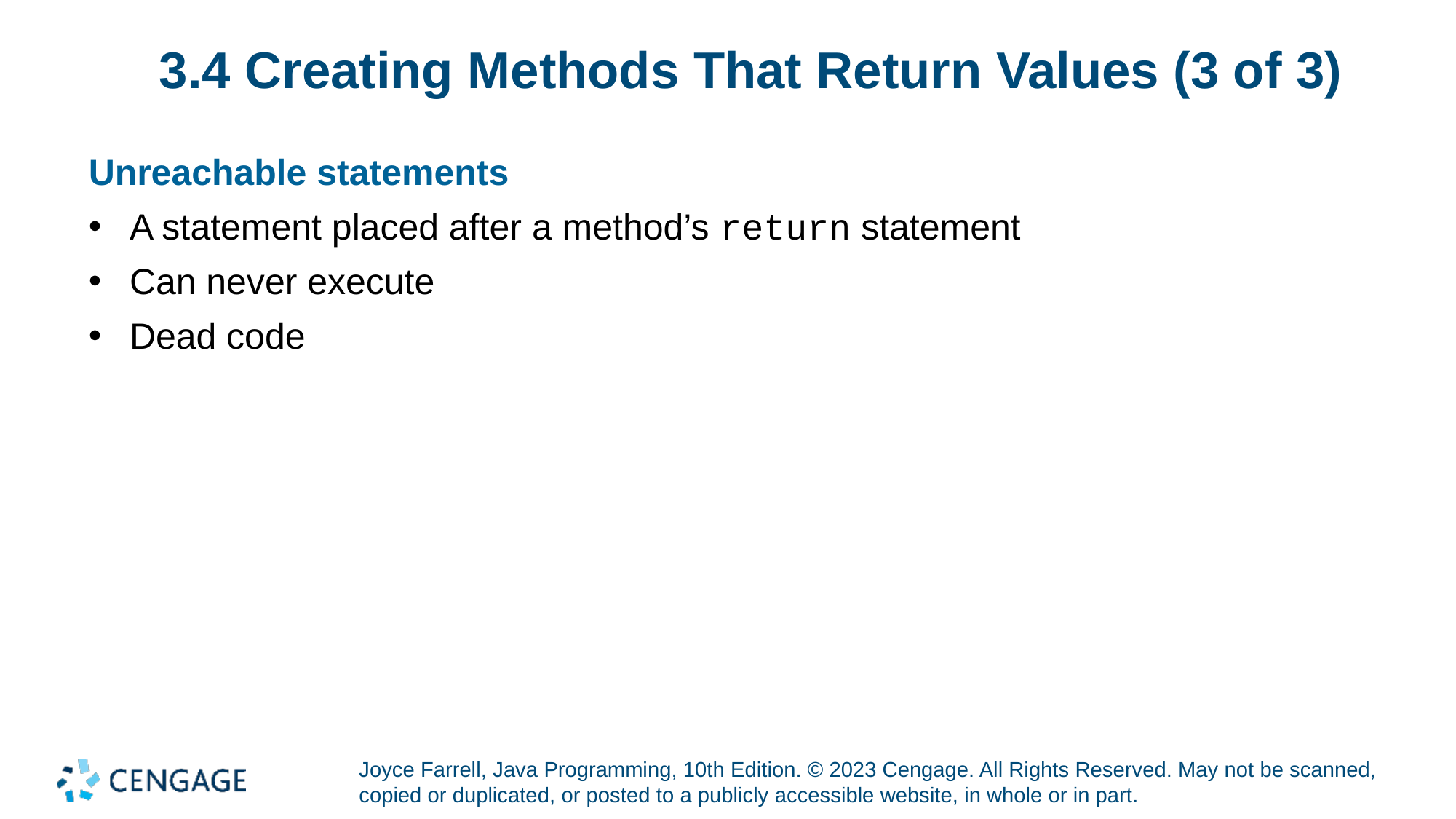

# 3.4 Creating Methods That Return Values (3 of 3)
Unreachable statements
A statement placed after a method’s return statement
Can never execute
Dead code